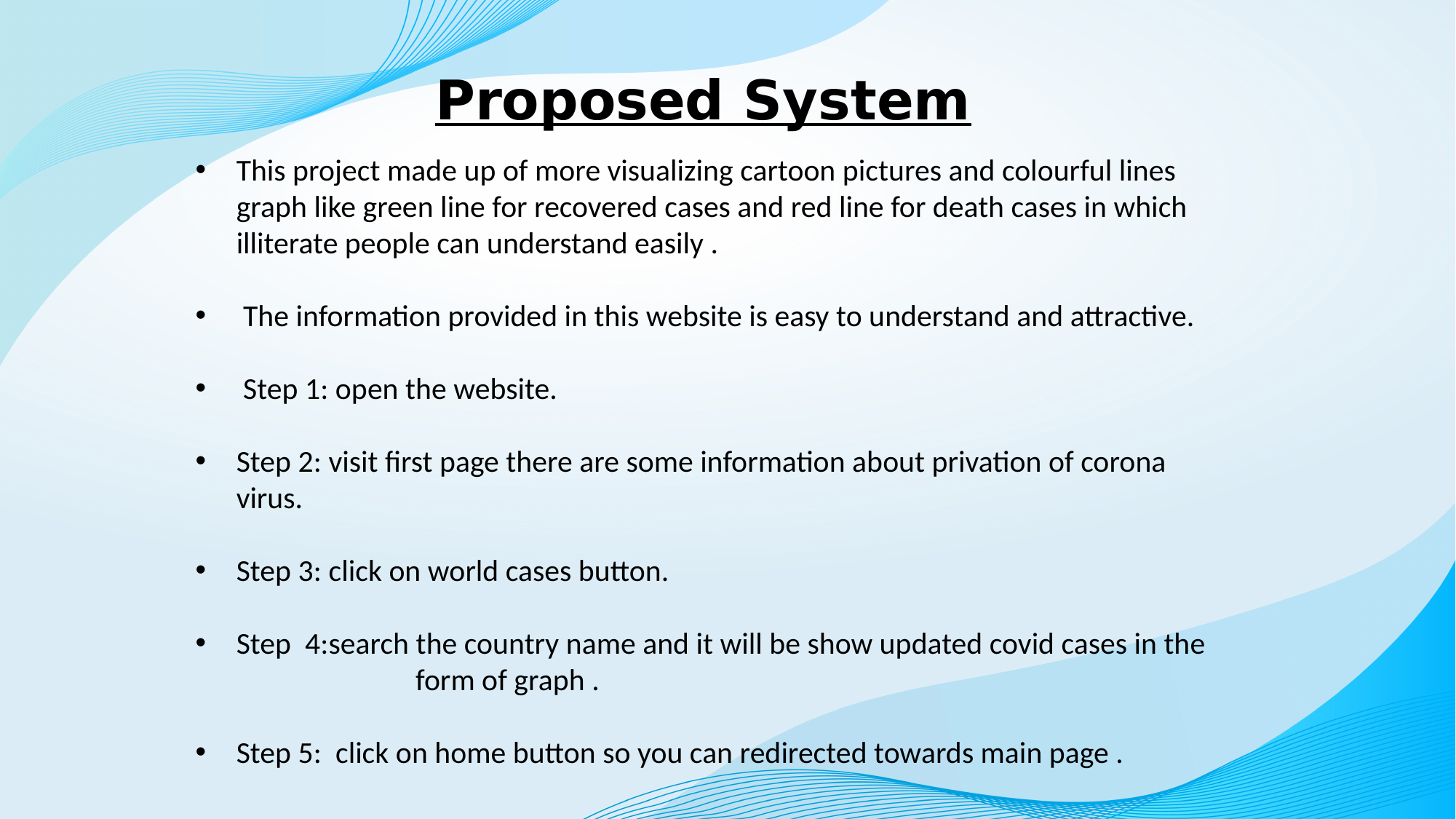

Proposed System

This project made up of more visualizing cartoon pictures and colourful lines graph like green line for recovered cases and red line for death cases in which illiterate people can understand easily .

 The information provided in this website is easy to understand and attractive.

 Step 1: open the website.

Step 2: visit first page there are some information about privation of corona virus.

Step 3: click on world cases button.

Step  4:search the country name and it will be show updated covid cases in the                              form of graph .

Step 5:  click on home button so you can redirected towards main page .